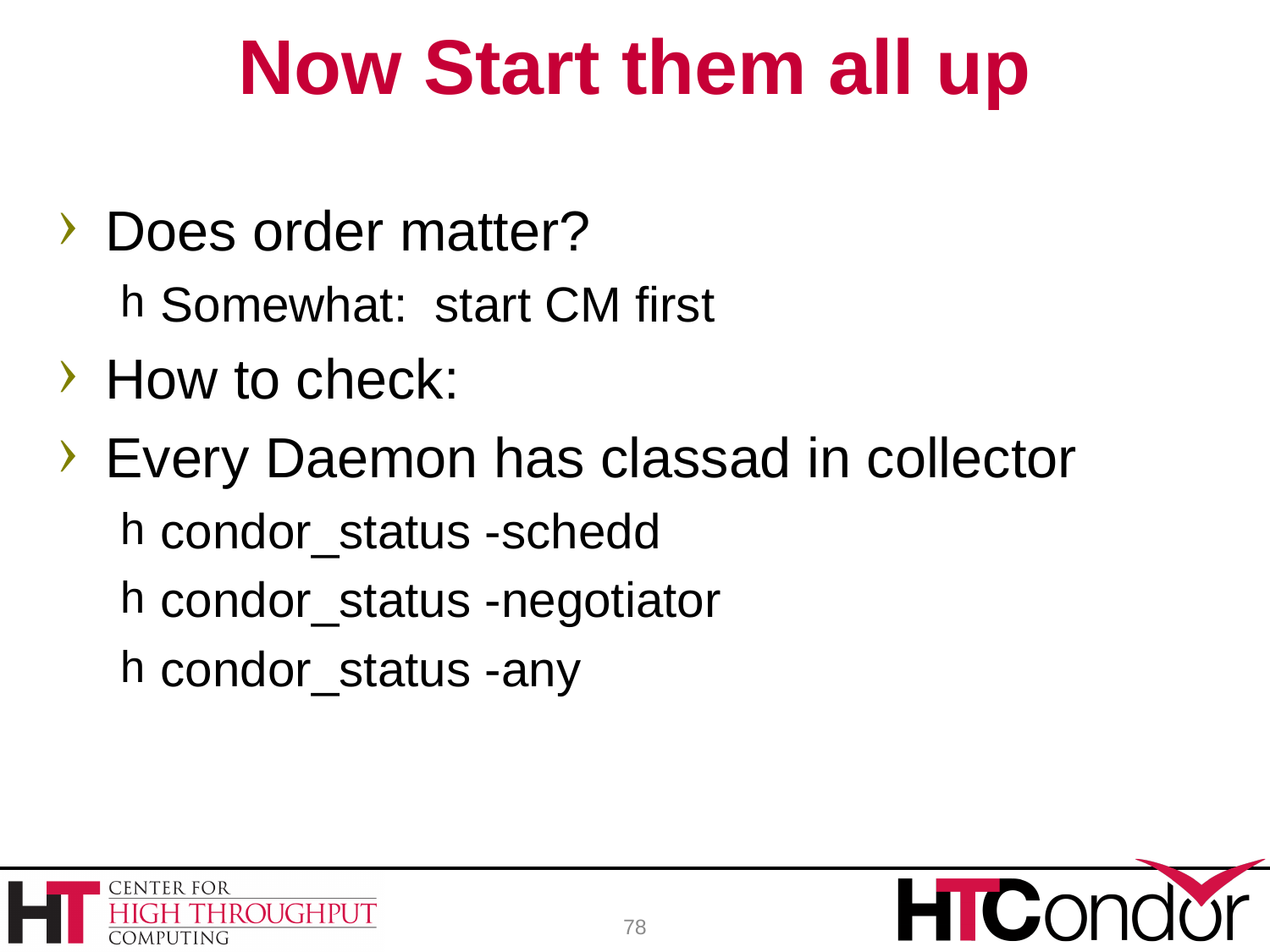

# Now Start them all up
Does order matter?
Somewhat:  start CM first
How to check:
Every Daemon has classad in collector
condor_status -schedd
condor_status -negotiator
condor_status -any
78